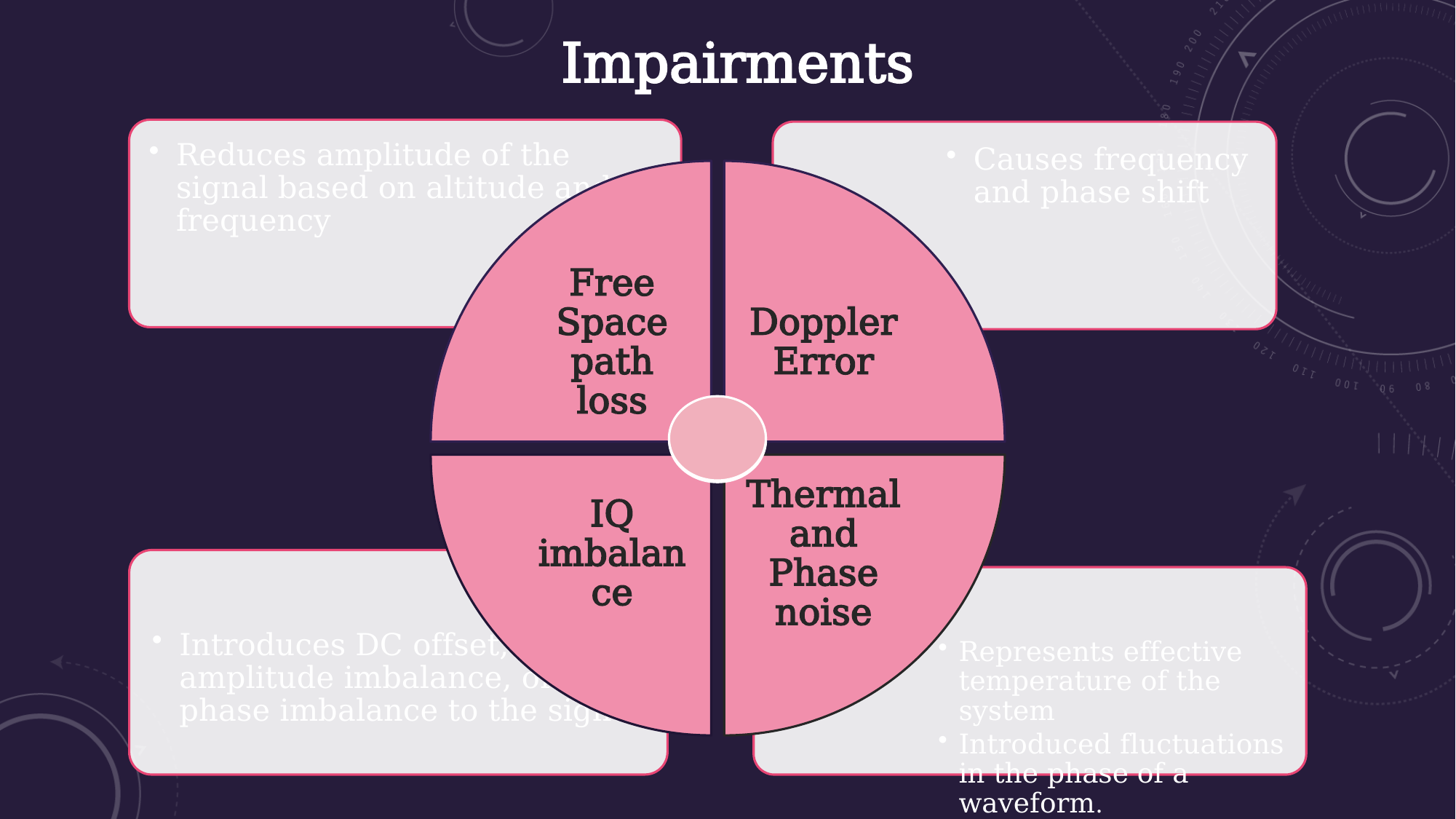

# Impairments
Represents effective temperature of the system
Introduced fluctuations in the phase of a waveform.

Introduces DC offset, amplitude imbalance, or phase imbalance to the signal
Causes frequency and phase shift
Reduces amplitude of the signal based on altitude and frequency
Free Space path loss
Doppler Error
Thermal and Phase noise
IQ imbalance